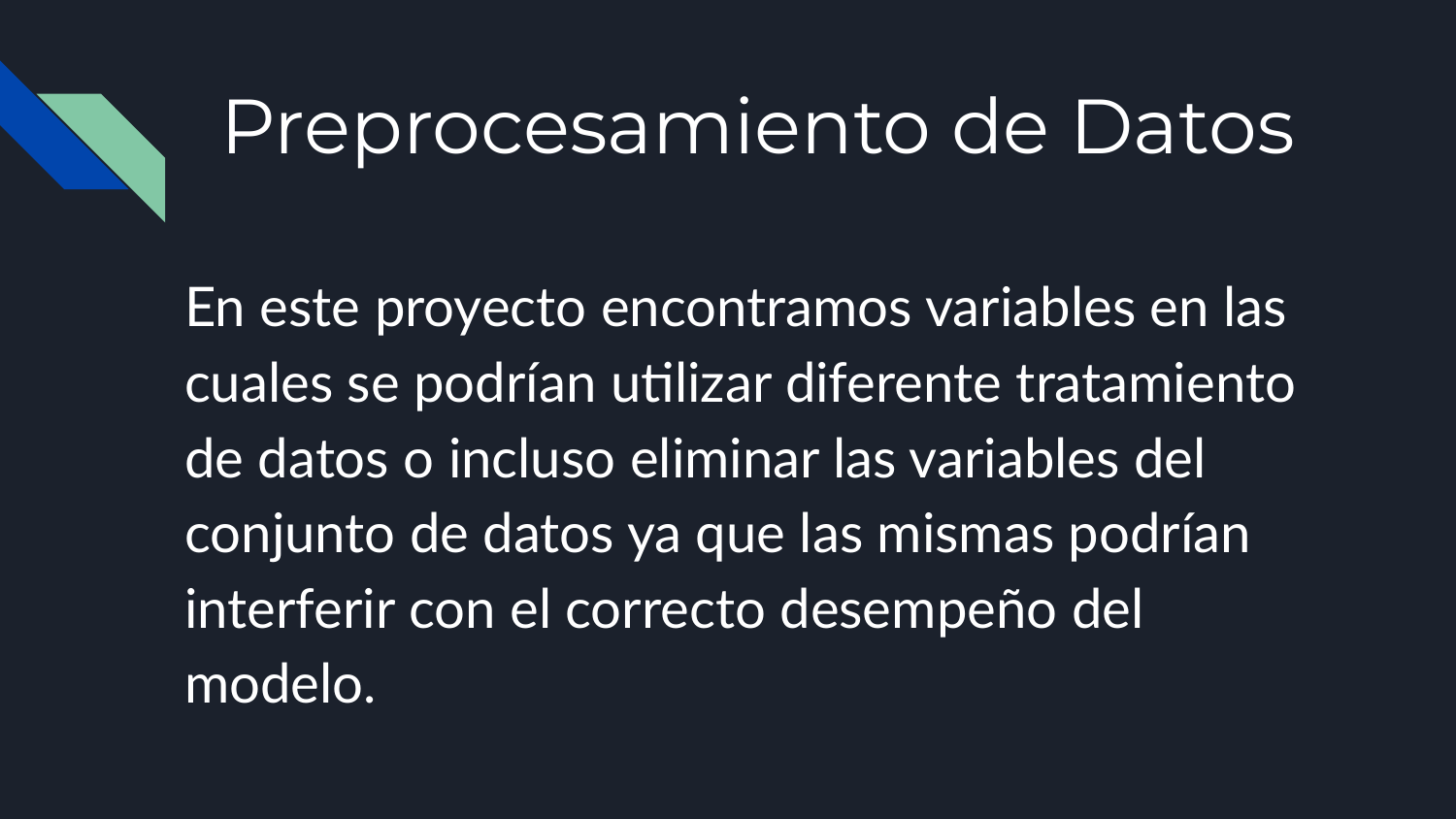

# Preprocesamiento de Datos
En este proyecto encontramos variables en las cuales se podrían utilizar diferente tratamiento de datos o incluso eliminar las variables del conjunto de datos ya que las mismas podrían interferir con el correcto desempeño del modelo.